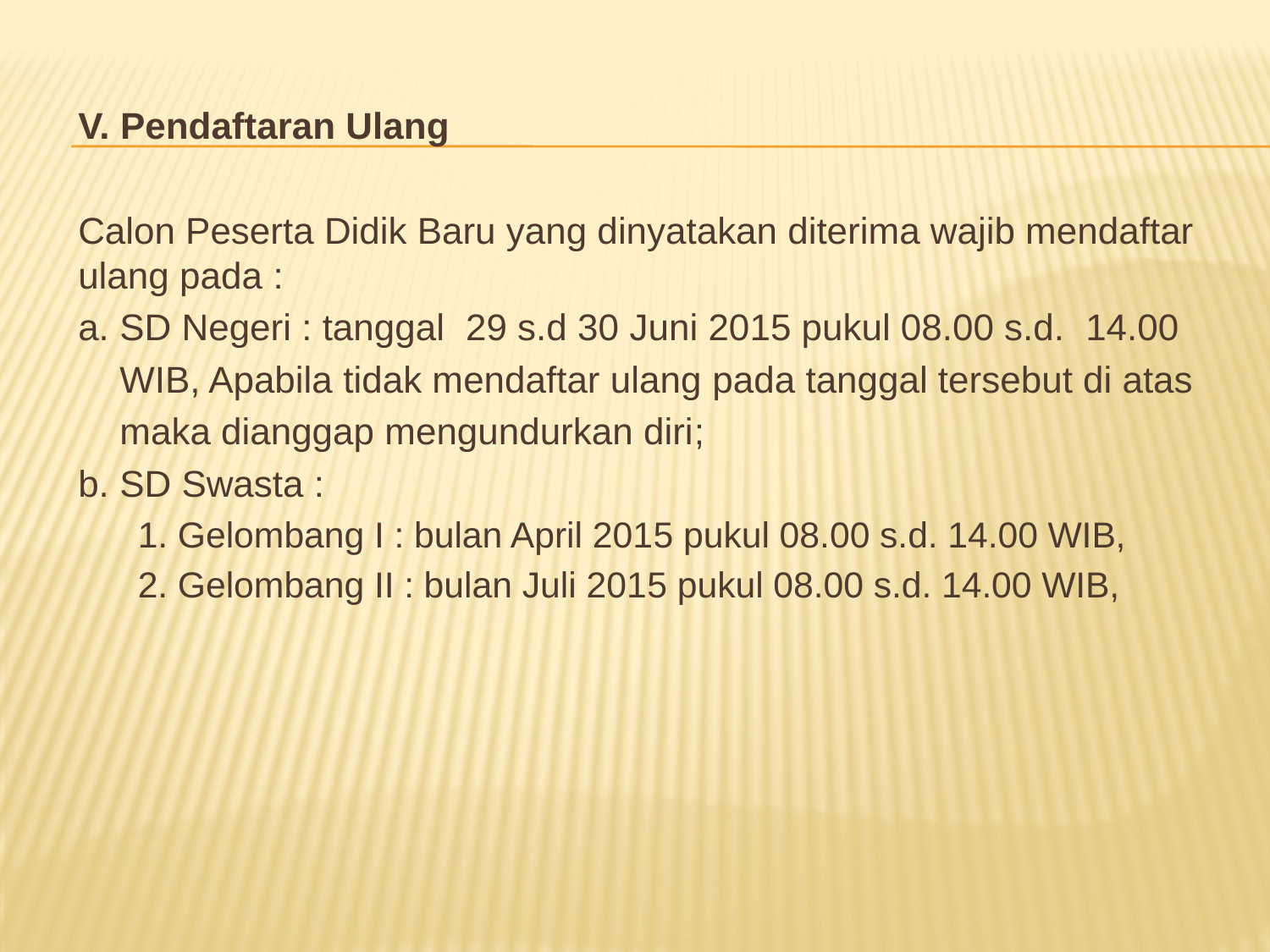

V. Pendaftaran Ulang

Calon Peserta Didik Baru yang dinyatakan diterima wajib mendaftar ulang pada :
a. SD Negeri : tanggal  29 s.d 30 Juni 2015 pukul 08.00 s.d.  14.00
    WIB, Apabila tidak mendaftar ulang pada tanggal tersebut di atas
    maka dianggap mengundurkan diri;
b. SD Swasta :
      1. Gelombang I : bulan April 2015 pukul 08.00 s.d. 14.00 WIB,
      2. Gelombang II : bulan Juli 2015 pukul 08.00 s.d. 14.00 WIB,